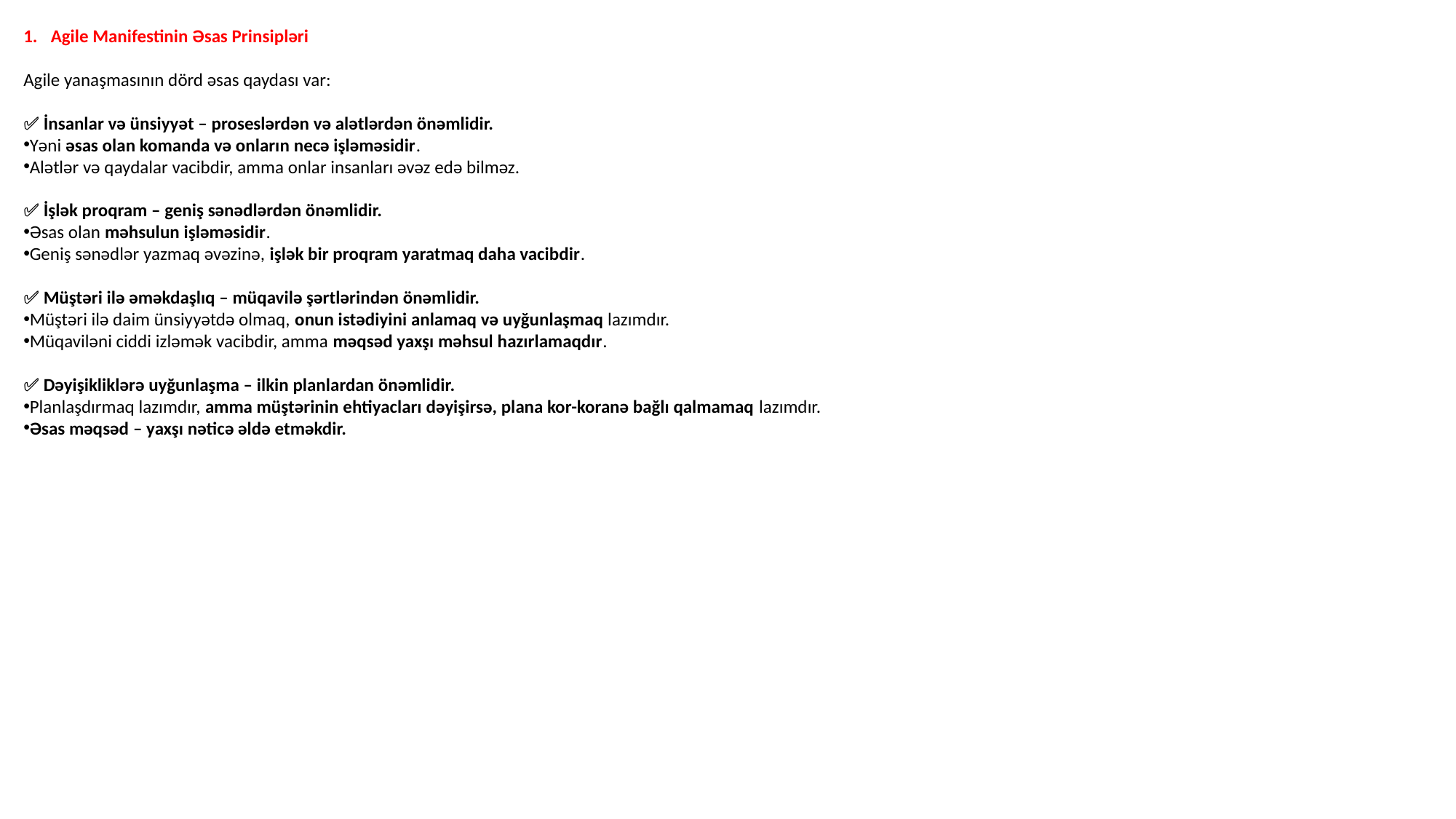

Agile Manifestinin Əsas Prinsipləri

Agile yanaşmasının dörd əsas qaydası var:

✅ İnsanlar və ünsiyyət – proseslərdən və alətlərdən önəmlidir.
Yəni əsas olan komanda və onların necə işləməsidir.
Alətlər və qaydalar vacibdir, amma onlar insanları əvəz edə bilməz.

✅ İşlək proqram – geniş sənədlərdən önəmlidir.
Əsas olan məhsulun işləməsidir.
Geniş sənədlər yazmaq əvəzinə, işlək bir proqram yaratmaq daha vacibdir.

✅ Müştəri ilə əməkdaşlıq – müqavilə şərtlərindən önəmlidir.
Müştəri ilə daim ünsiyyətdə olmaq, onun istədiyini anlamaq və uyğunlaşmaq lazımdır.
Müqaviləni ciddi izləmək vacibdir, amma məqsəd yaxşı məhsul hazırlamaqdır.

✅ Dəyişikliklərə uyğunlaşma – ilkin planlardan önəmlidir.
Planlaşdırmaq lazımdır, amma müştərinin ehtiyacları dəyişirsə, plana kor-koranə bağlı qalmamaq lazımdır.
Əsas məqsəd – yaxşı nəticə əldə etməkdir.